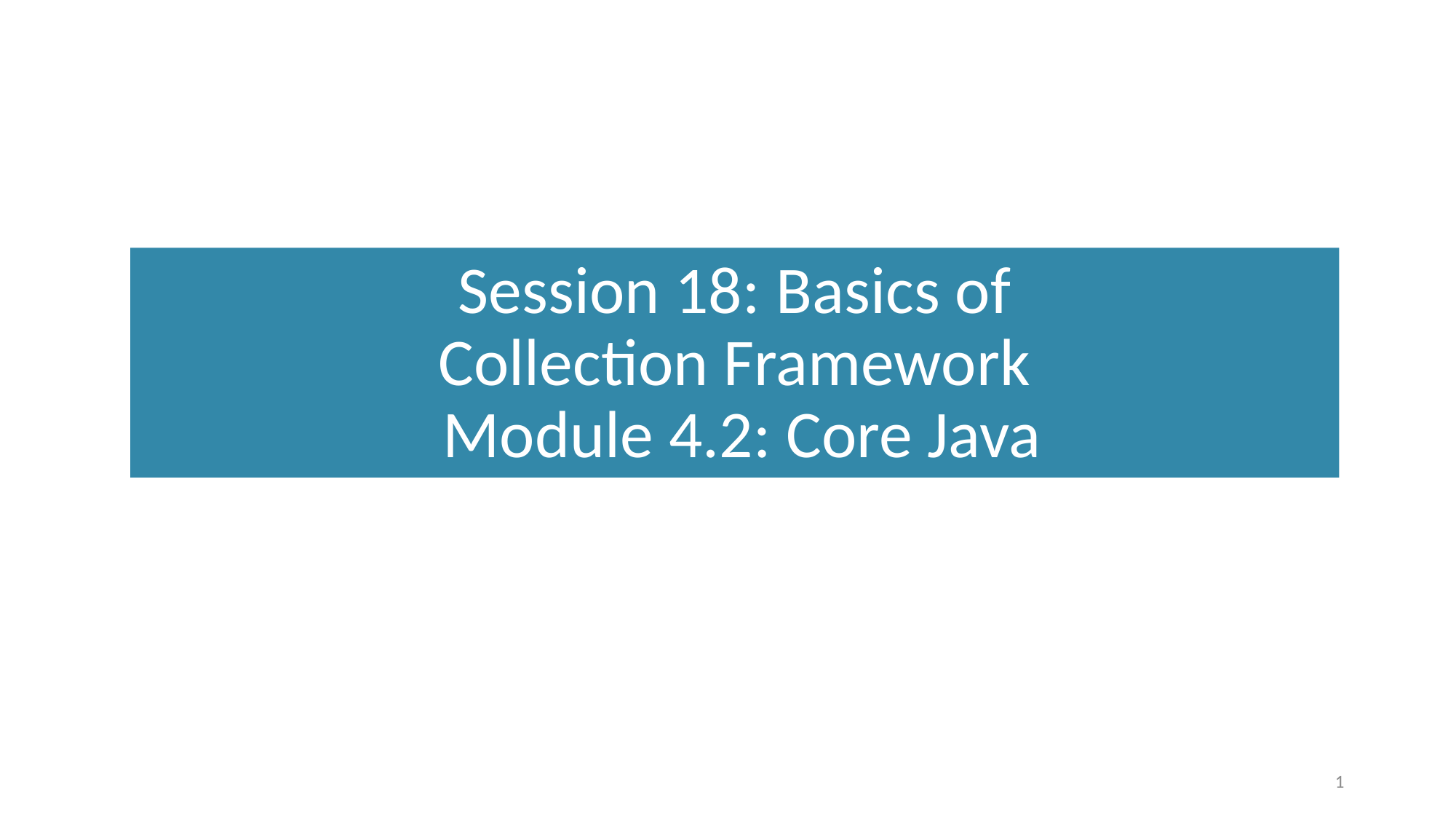

# Session 18: Basics of Collection Framework Module 4.2: Core Java
1